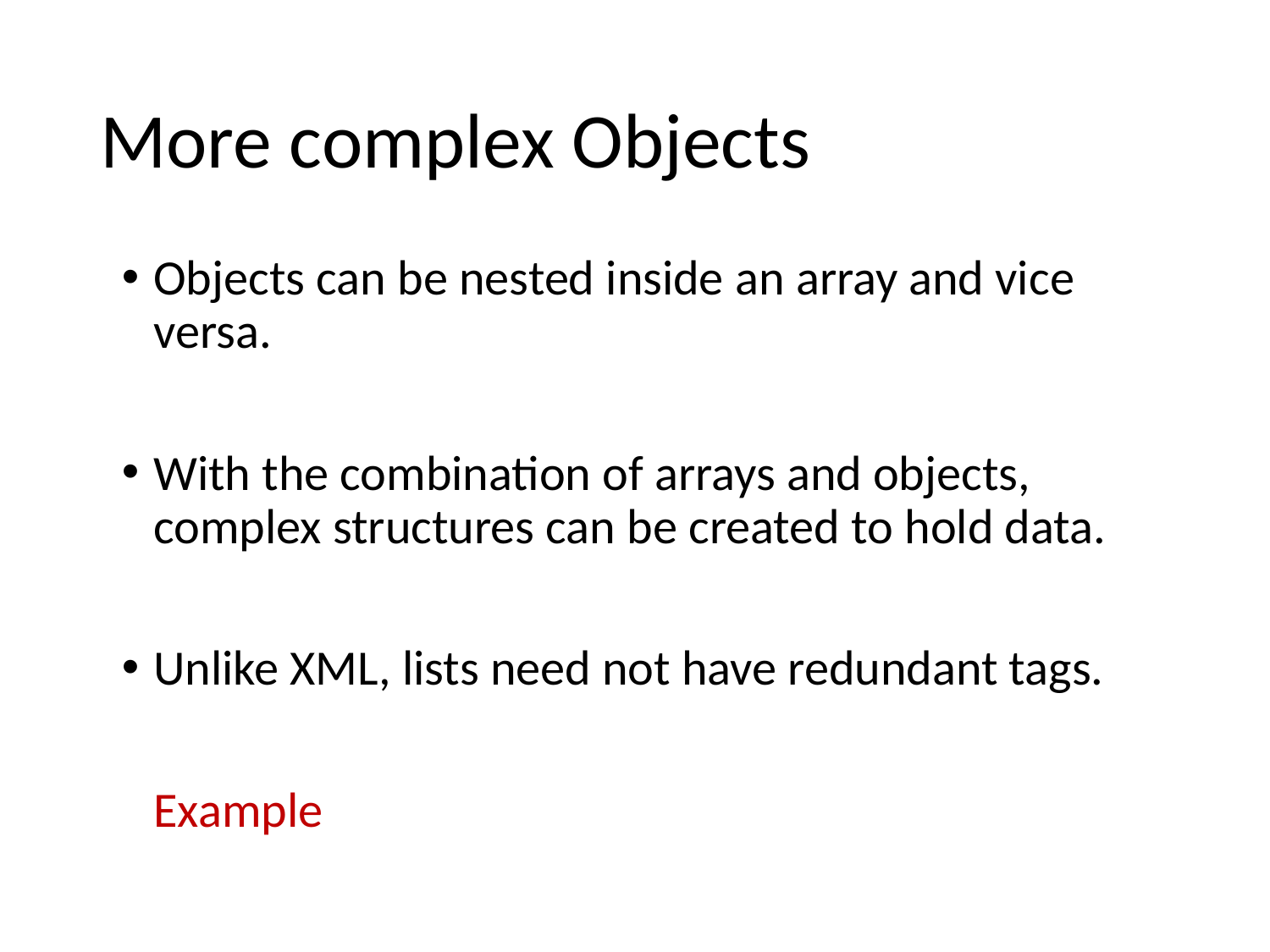

# More complex Objects
Objects can be nested inside an array and vice versa.

With the combination of arrays and objects, complex structures can be created to hold data.

Unlike XML, lists need not have redundant tags.

	Example